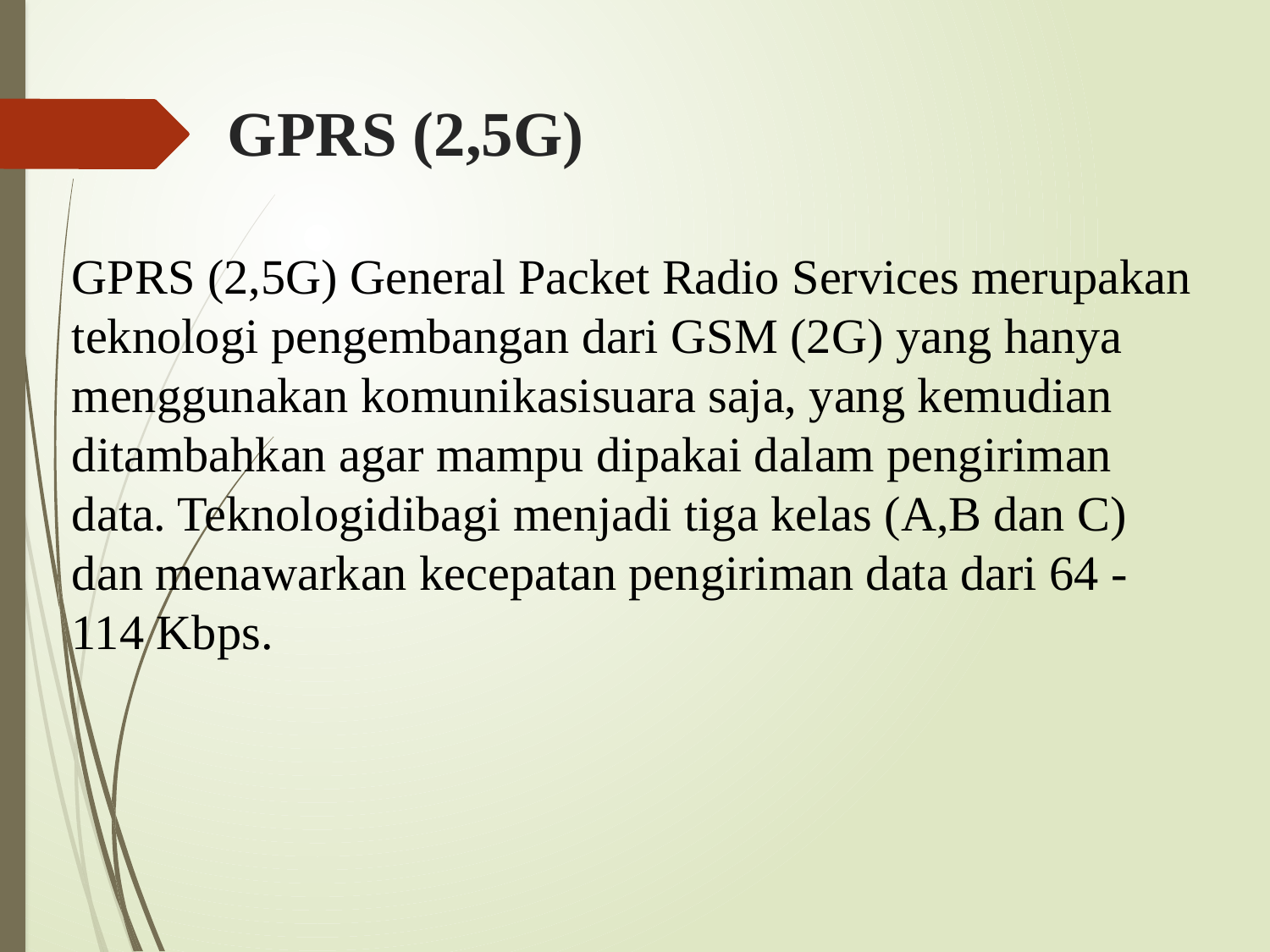

# GPRS (2,5G)
GPRS (2,5G) General Packet Radio Services merupakan teknologi pengembangan dari GSM (2G) yang hanya menggunakan komunikasisuara saja, yang kemudian ditambahkan agar mampu dipakai dalam pengiriman data. Teknologidibagi menjadi tiga kelas (A,B dan C) dan menawarkan kecepatan pengiriman data dari 64 - 114 Kbps.